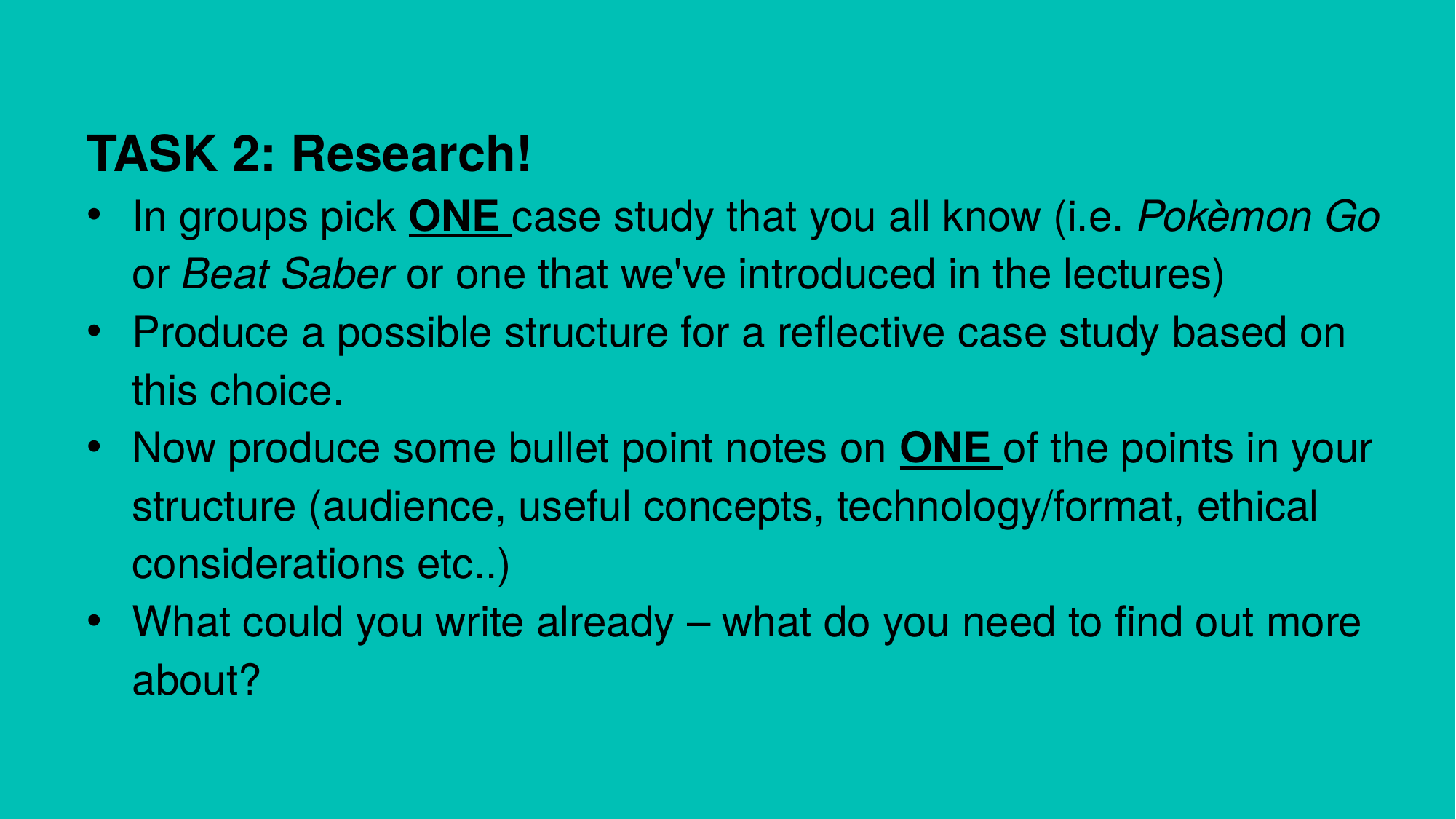

TASK 2: Research!
In groups pick ONE case study that you all know (i.e. Pokèmon Go or Beat Saber or one that we've introduced in the lectures)
Produce a possible structure for a reflective case study based on this choice.
Now produce some bullet point notes on ONE of the points in your structure (audience, useful concepts, technology/format, ethical considerations etc..)
What could you write already – what do you need to find out more about?